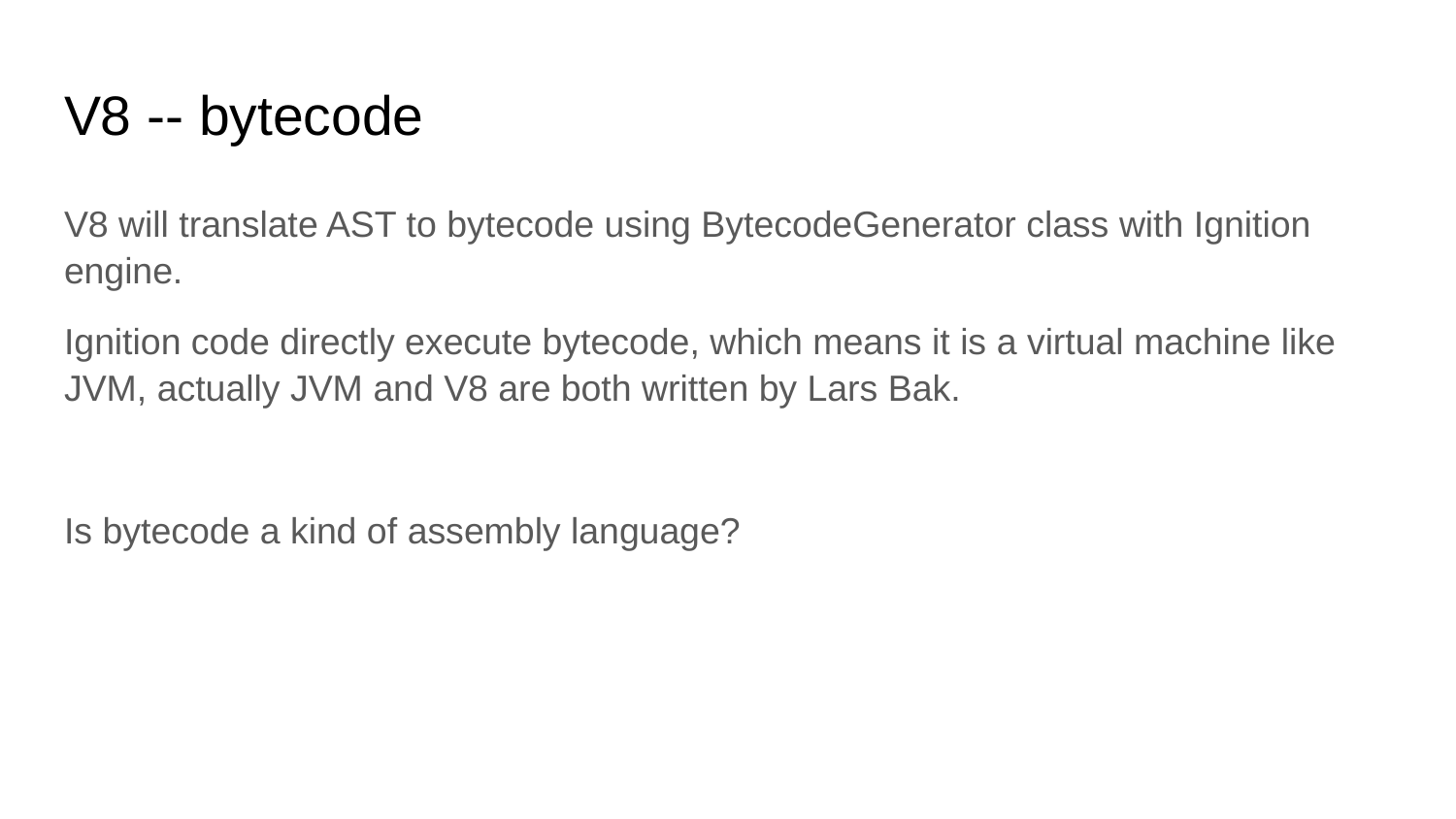

# V8 -- bytecode
V8 will translate AST to bytecode using BytecodeGenerator class with Ignition engine.
Ignition code directly execute bytecode, which means it is a virtual machine like JVM, actually JVM and V8 are both written by Lars Bak.

Is bytecode a kind of assembly language?